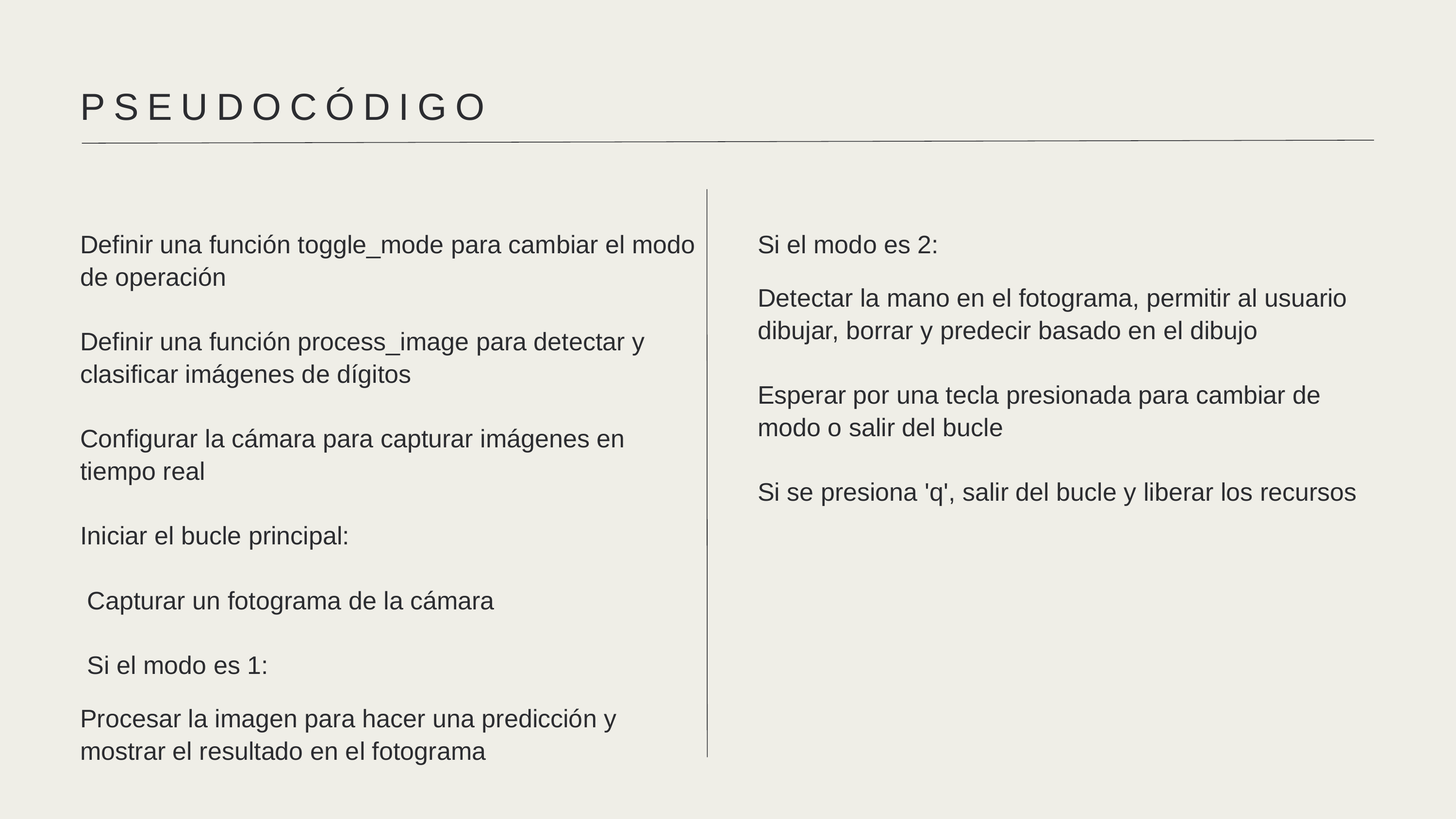

PSEUDOCÓDIGO

Definir una función toggle_mode para cambiar el modo de operación

Definir una función process_image para detectar y clasificar imágenes de dígitos

Configurar la cámara para capturar imágenes en tiempo real

Iniciar el bucle principal:

 Capturar un fotograma de la cámara

 Si el modo es 1:

Procesar la imagen para hacer una predicción y mostrar el resultado en el fotograma
Si el modo es 2:

Detectar la mano en el fotograma, permitir al usuario dibujar, borrar y predecir basado en el dibujo

Esperar por una tecla presionada para cambiar de modo o salir del bucle

Si se presiona 'q', salir del bucle y liberar los recursos